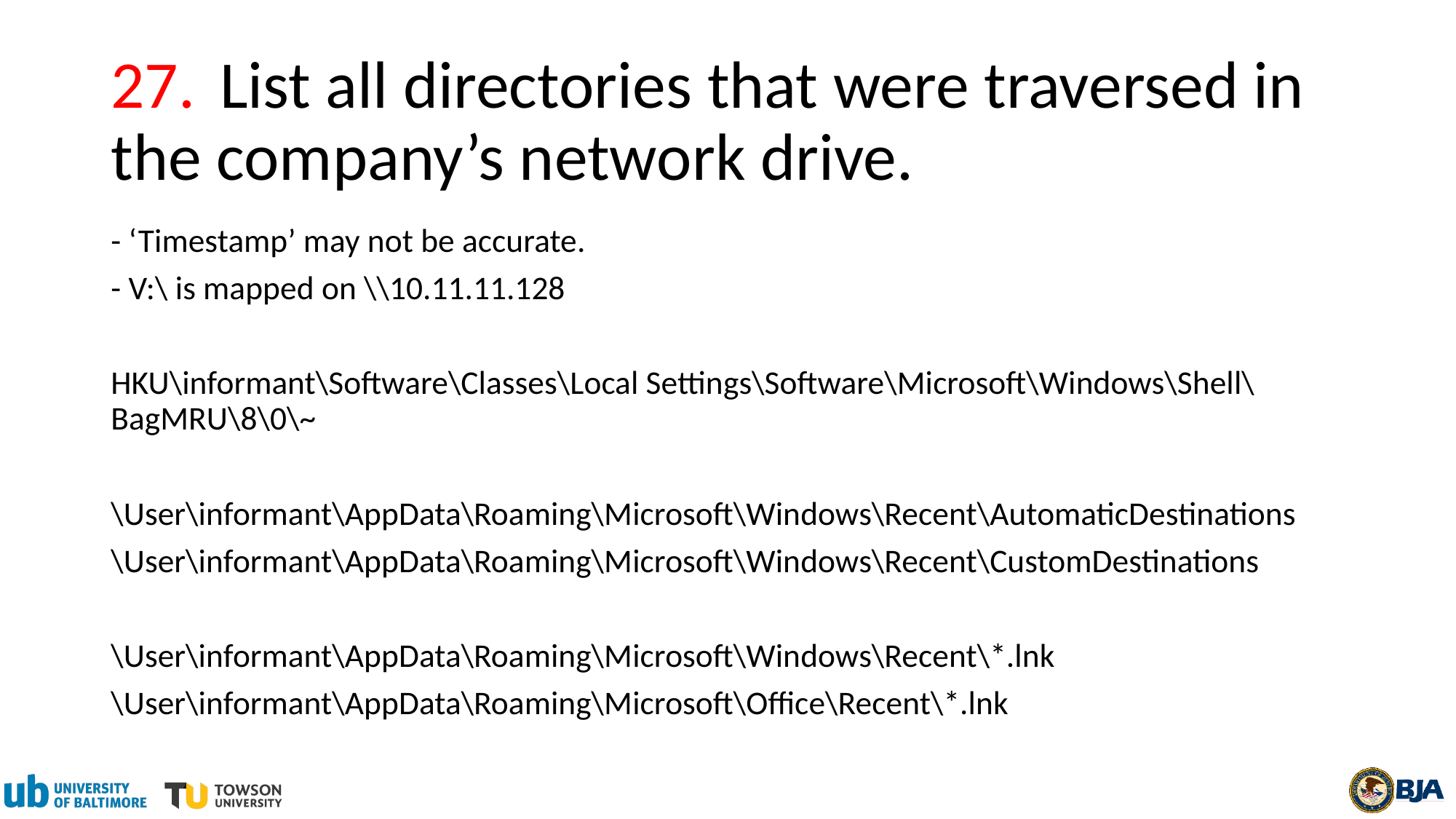

# 27.	List all directories that were traversed in the company’s network drive.
- ‘Timestamp’ may not be accurate.
- V:\ is mapped on \\10.11.11.128

HKU\informant\Software\Classes\Local Settings\Software\Microsoft\Windows\Shell\BagMRU\8\0\~

\User\informant\AppData\Roaming\Microsoft\Windows\Recent\AutomaticDestinations
\User\informant\AppData\Roaming\Microsoft\Windows\Recent\CustomDestinations

\User\informant\AppData\Roaming\Microsoft\Windows\Recent\*.lnk
\User\informant\AppData\Roaming\Microsoft\Office\Recent\*.lnk